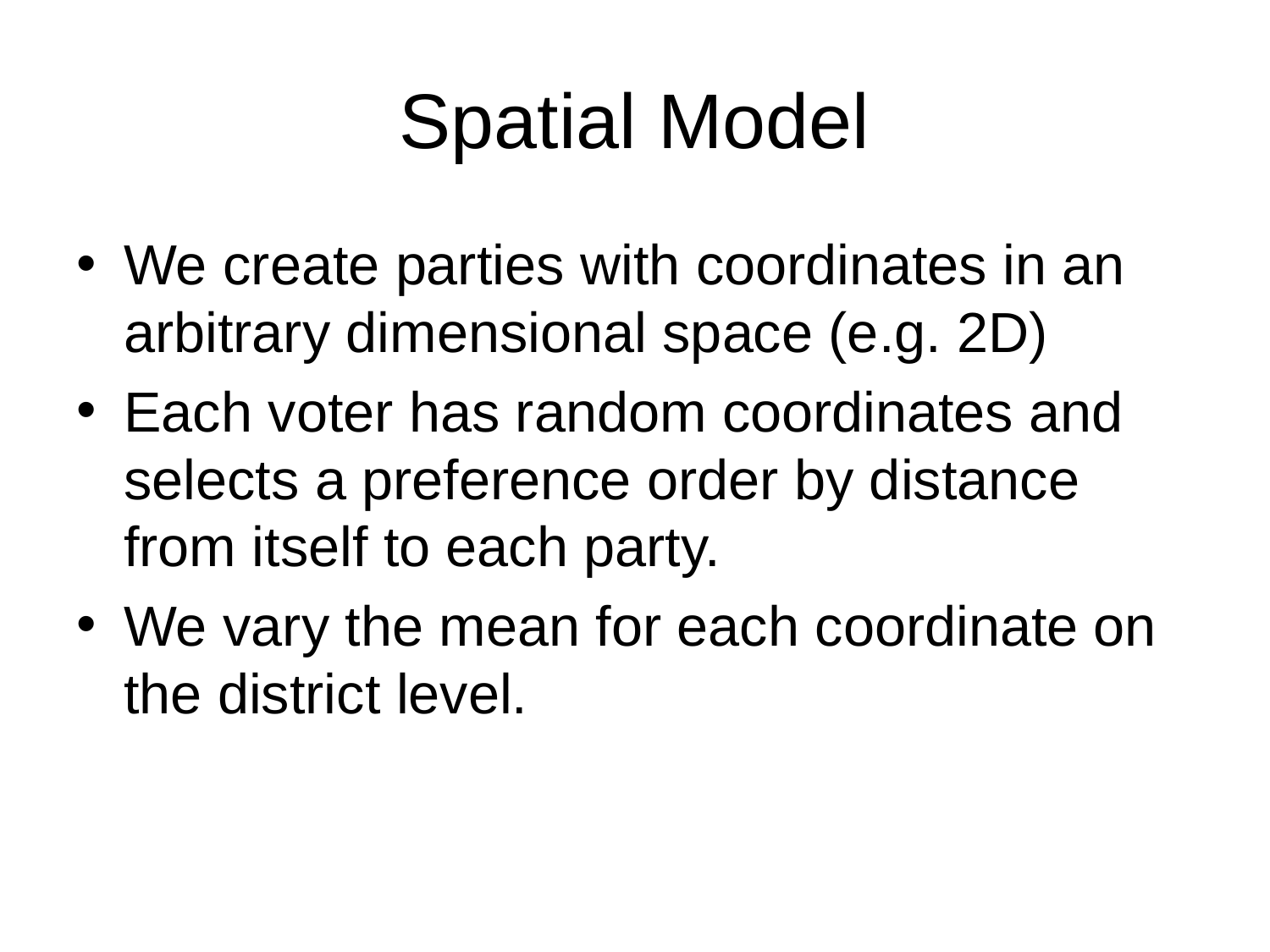

# Spatial Model
We create parties with coordinates in an arbitrary dimensional space (e.g. 2D)
Each voter has random coordinates and selects a preference order by distance from itself to each party.
We vary the mean for each coordinate on the district level.